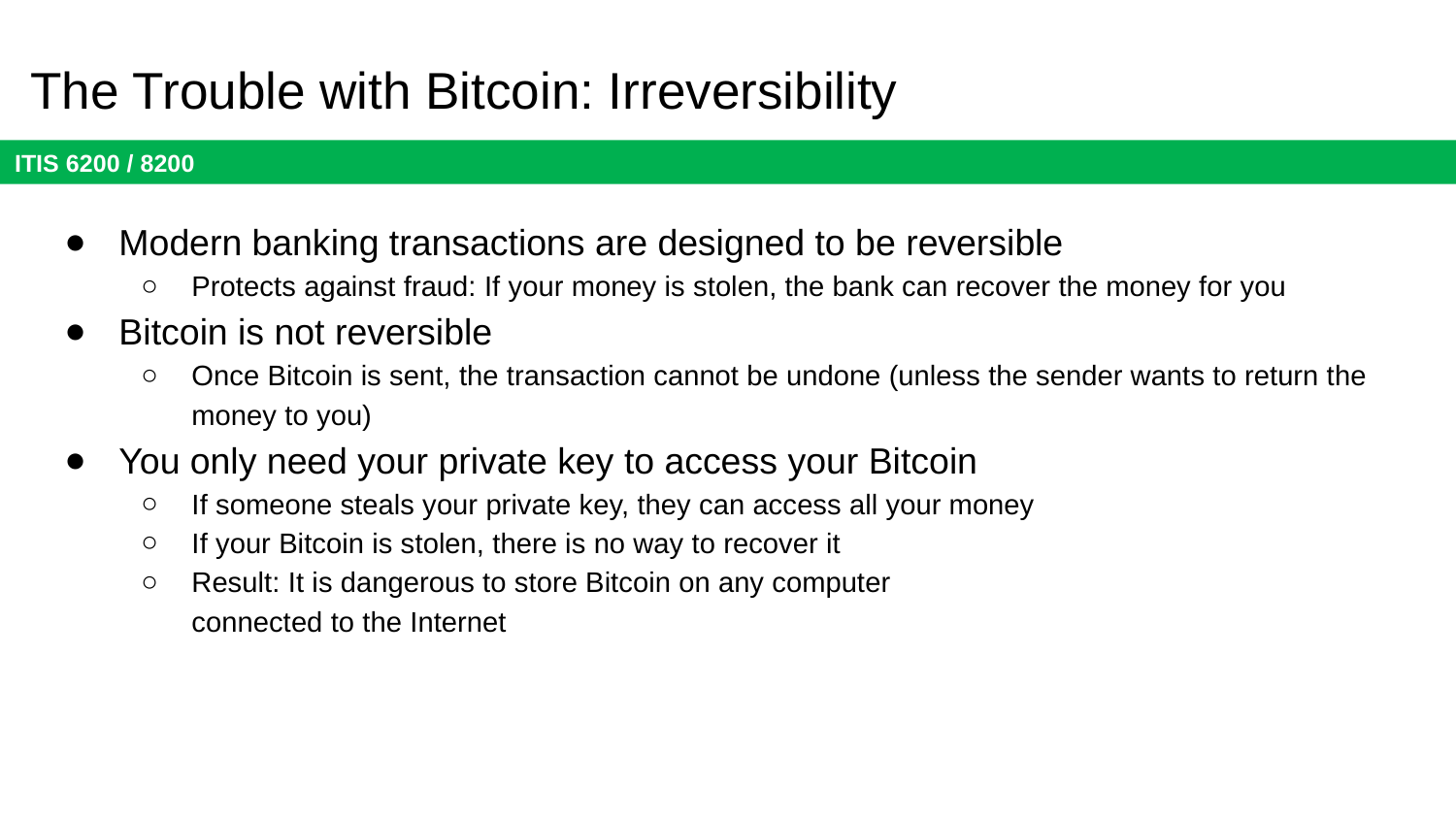

# The Trouble with Bitcoin: Irreversibility
Modern banking transactions are designed to be reversible
Protects against fraud: If your money is stolen, the bank can recover the money for you
Bitcoin is not reversible
Once Bitcoin is sent, the transaction cannot be undone (unless the sender wants to return the money to you)
You only need your private key to access your Bitcoin
If someone steals your private key, they can access all your money
If your Bitcoin is stolen, there is no way to recover it
Result: It is dangerous to store Bitcoin on any computer
connected to the Internet